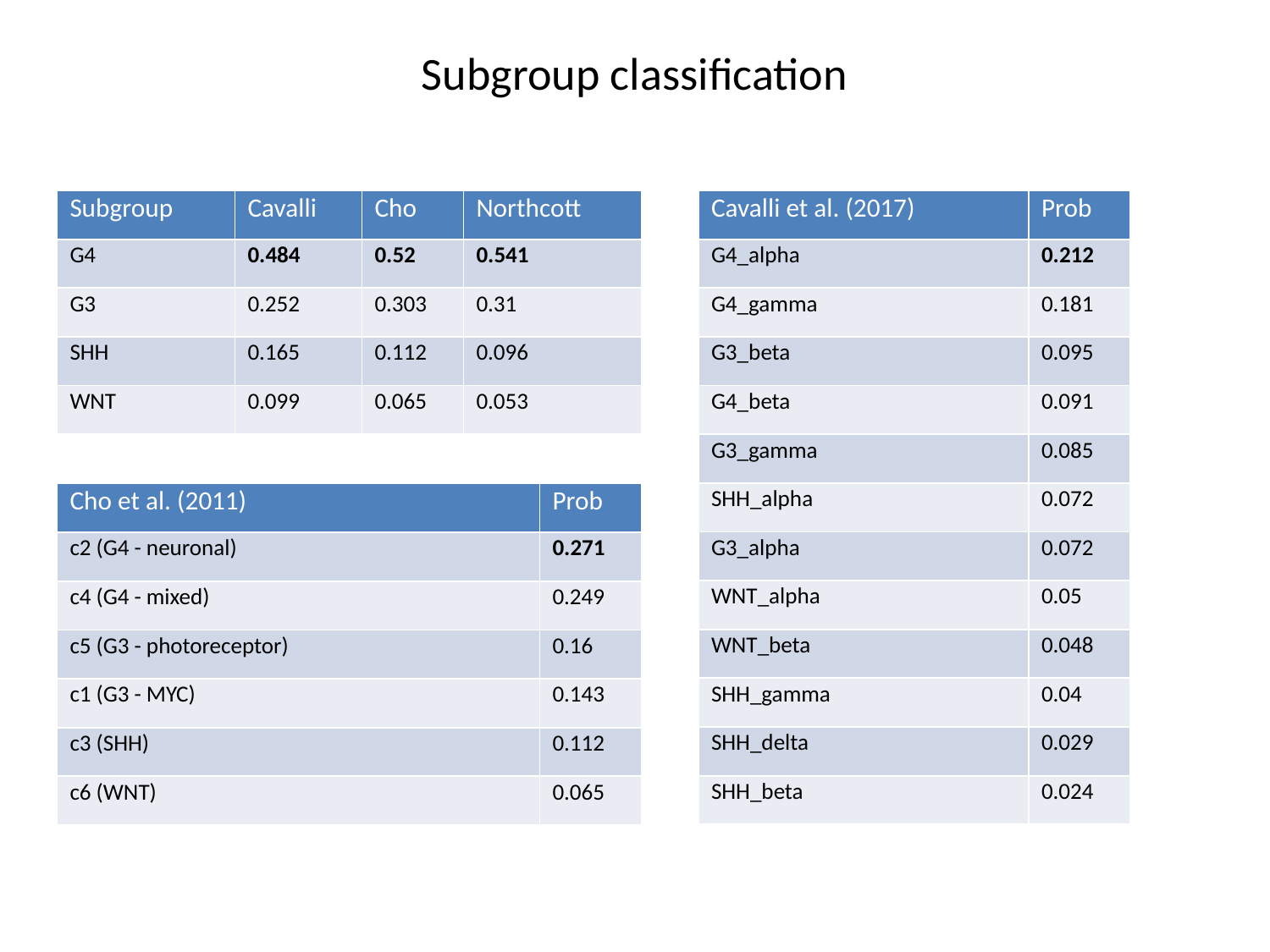

Subgroup classification
| Subgroup | Cavalli | Cho | Northcott |
| --- | --- | --- | --- |
| G4 | 0.484 | 0.52 | 0.541 |
| G3 | 0.252 | 0.303 | 0.31 |
| SHH | 0.165 | 0.112 | 0.096 |
| WNT | 0.099 | 0.065 | 0.053 |
| Cavalli et al. (2017) | Prob |
| --- | --- |
| G4\_alpha | 0.212 |
| G4\_gamma | 0.181 |
| G3\_beta | 0.095 |
| G4\_beta | 0.091 |
| G3\_gamma | 0.085 |
| SHH\_alpha | 0.072 |
| G3\_alpha | 0.072 |
| WNT\_alpha | 0.05 |
| WNT\_beta | 0.048 |
| SHH\_gamma | 0.04 |
| SHH\_delta | 0.029 |
| SHH\_beta | 0.024 |
| Cho et al. (2011) | Prob |
| --- | --- |
| c2 (G4 - neuronal) | 0.271 |
| c4 (G4 - mixed) | 0.249 |
| c5 (G3 - photoreceptor) | 0.16 |
| c1 (G3 - MYC) | 0.143 |
| c3 (SHH) | 0.112 |
| c6 (WNT) | 0.065 |